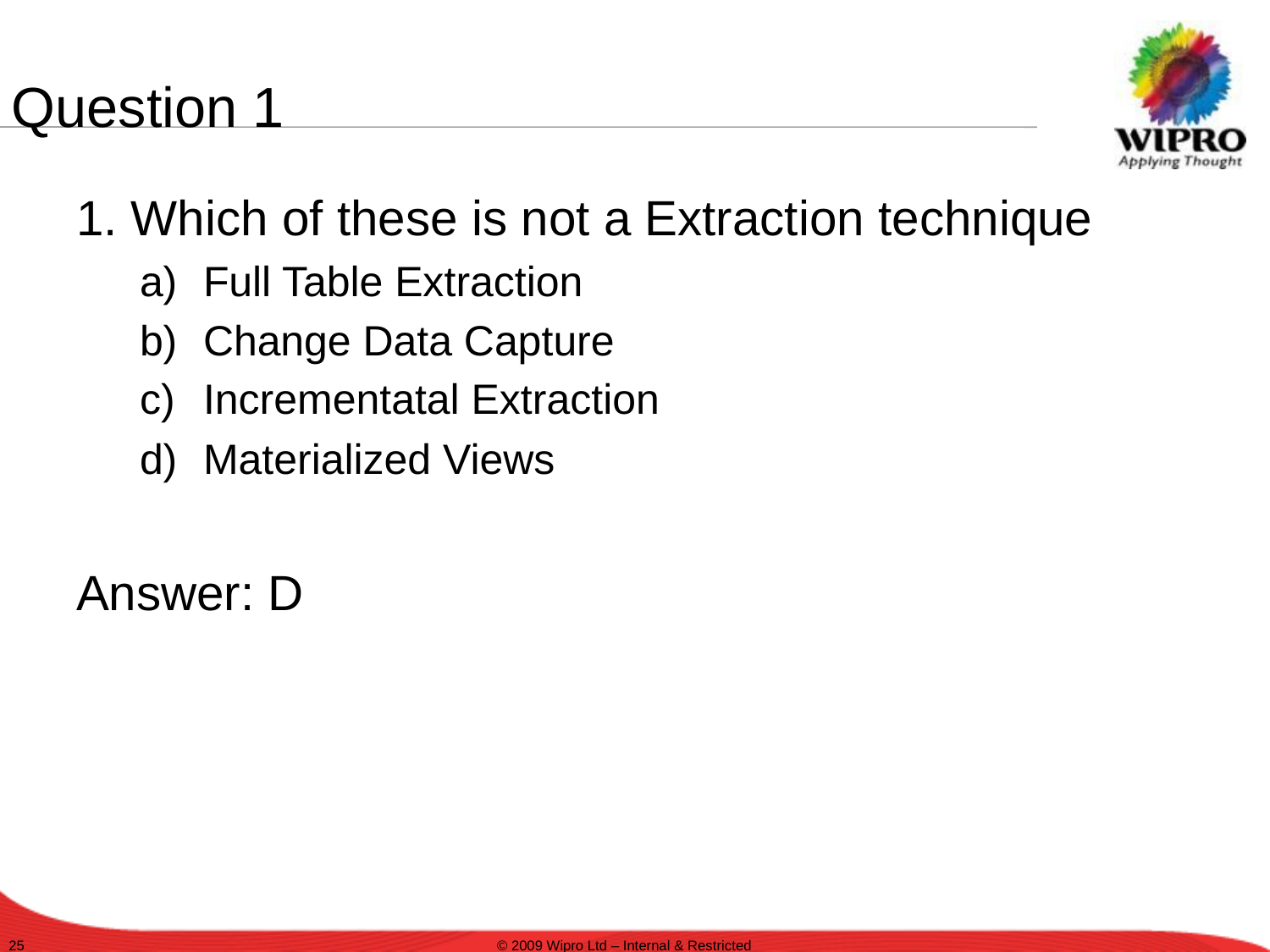

# Question 1
1. Which of these is not a Extraction technique
Full Table Extraction
Change Data Capture
Incrementatal Extraction
Materialized Views

Answer: D